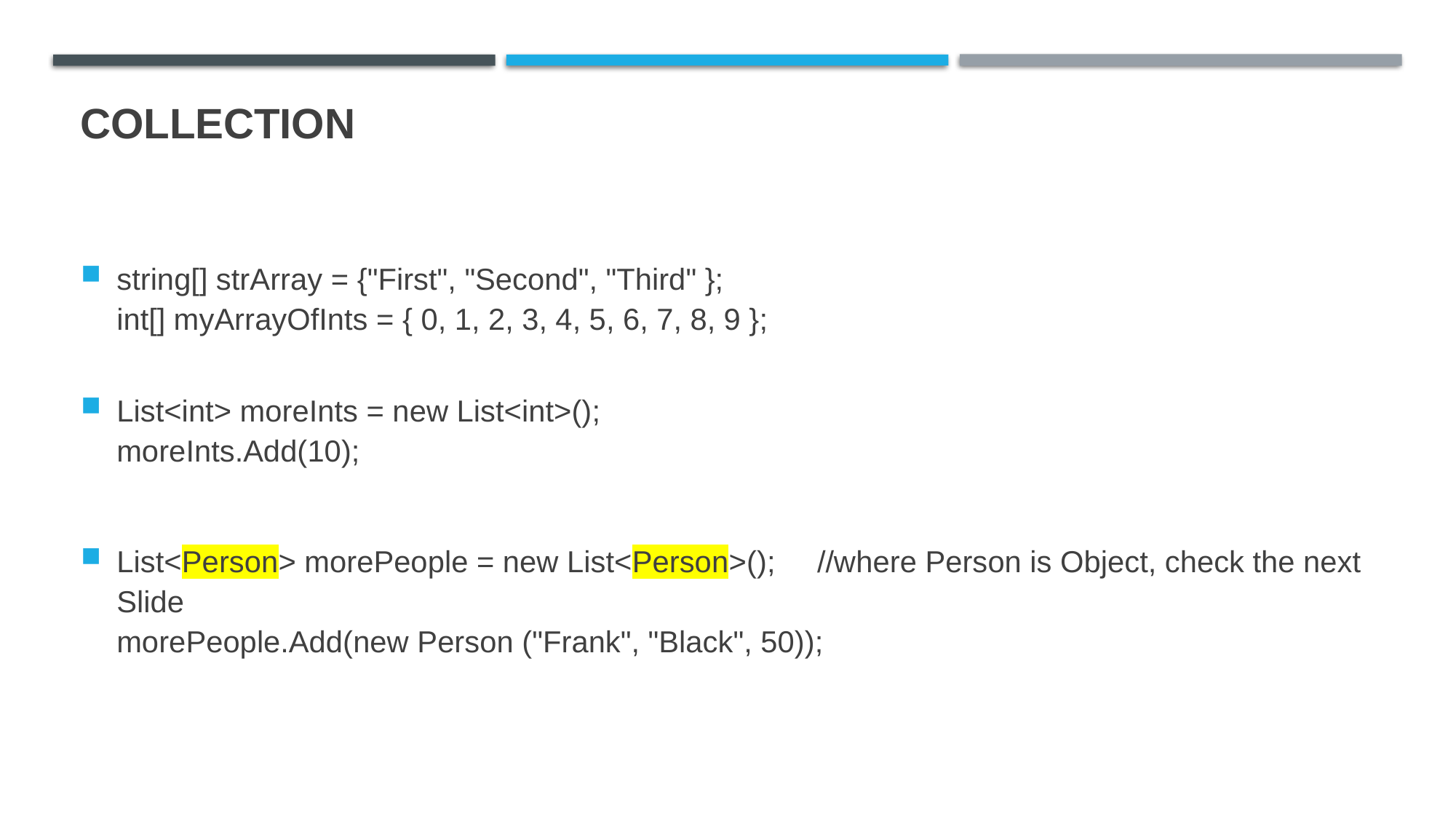

# Collection
string[] strArray = {"First", "Second", "Third" };
int[] myArrayOfInts = { 0, 1, 2, 3, 4, 5, 6, 7, 8, 9 };
List<int> moreInts = new List<int>();
moreInts.Add(10);

List<Person> morePeople = new List<Person>();     //where Person is Object, check the next Slide
morePeople.Add(new Person ("Frank", "Black", 50));